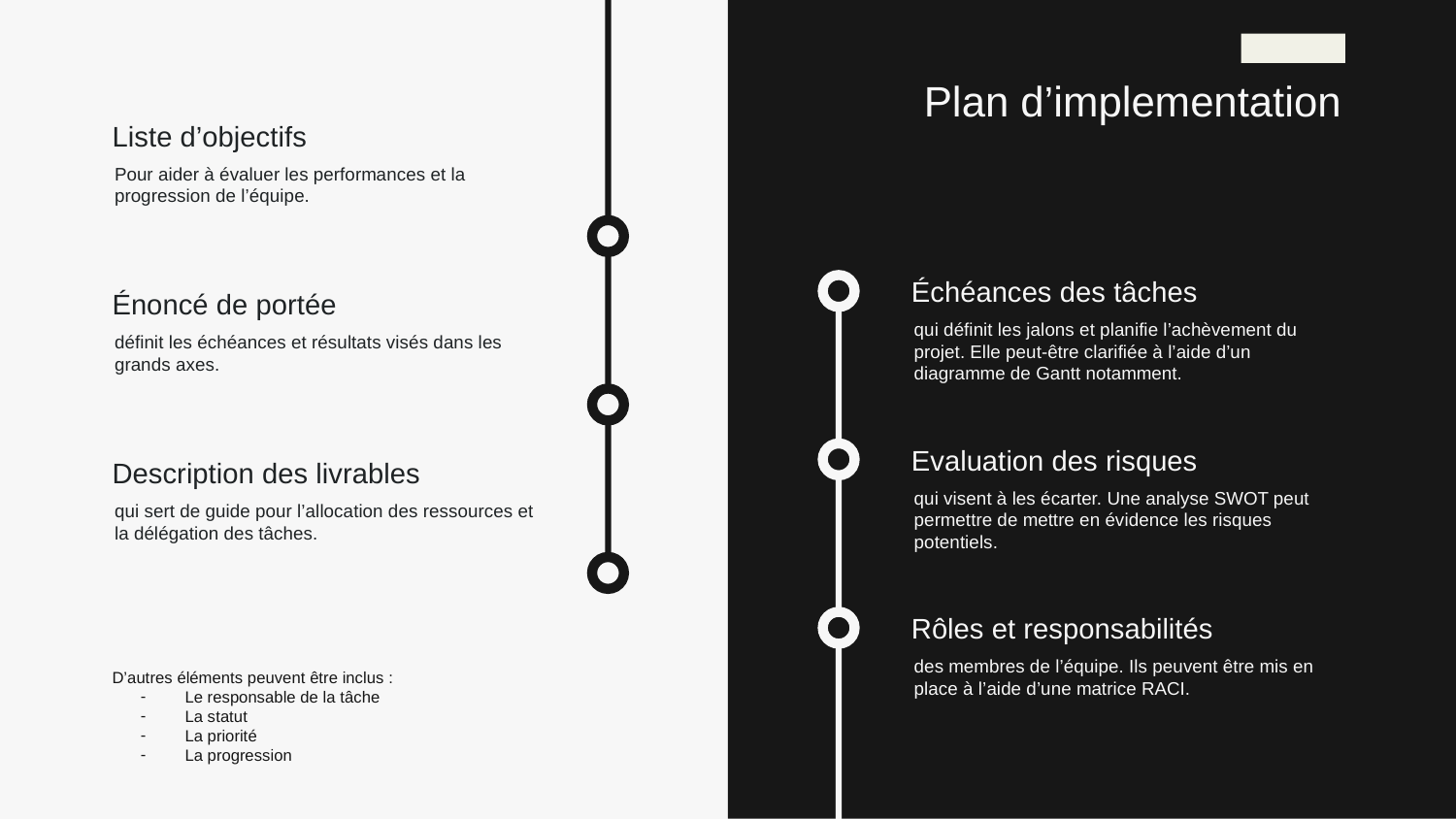

Plan d’implementation
Liste d’objectifs
Pour aider à évaluer les performances et la progression de l’équipe.

Échéances des tâches

Énoncé de portée
qui définit les jalons et planifie l’achèvement du projet. Elle peut-être clarifiée à l’aide d’un diagramme de Gantt notamment.
définit les échéances et résultats visés dans les grands axes.

Evaluation des risques

Description des livrables
qui visent à les écarter. Une analyse SWOT peut permettre de mettre en évidence les risques potentiels.
qui sert de guide pour l’allocation des ressources et la délégation des tâches.

Rôles et responsabilités

des membres de l’équipe. Ils peuvent être mis en place à l’aide d’une matrice RACI.
D’autres éléments peuvent être inclus :
Le responsable de la tâche
La statut
La priorité
La progression